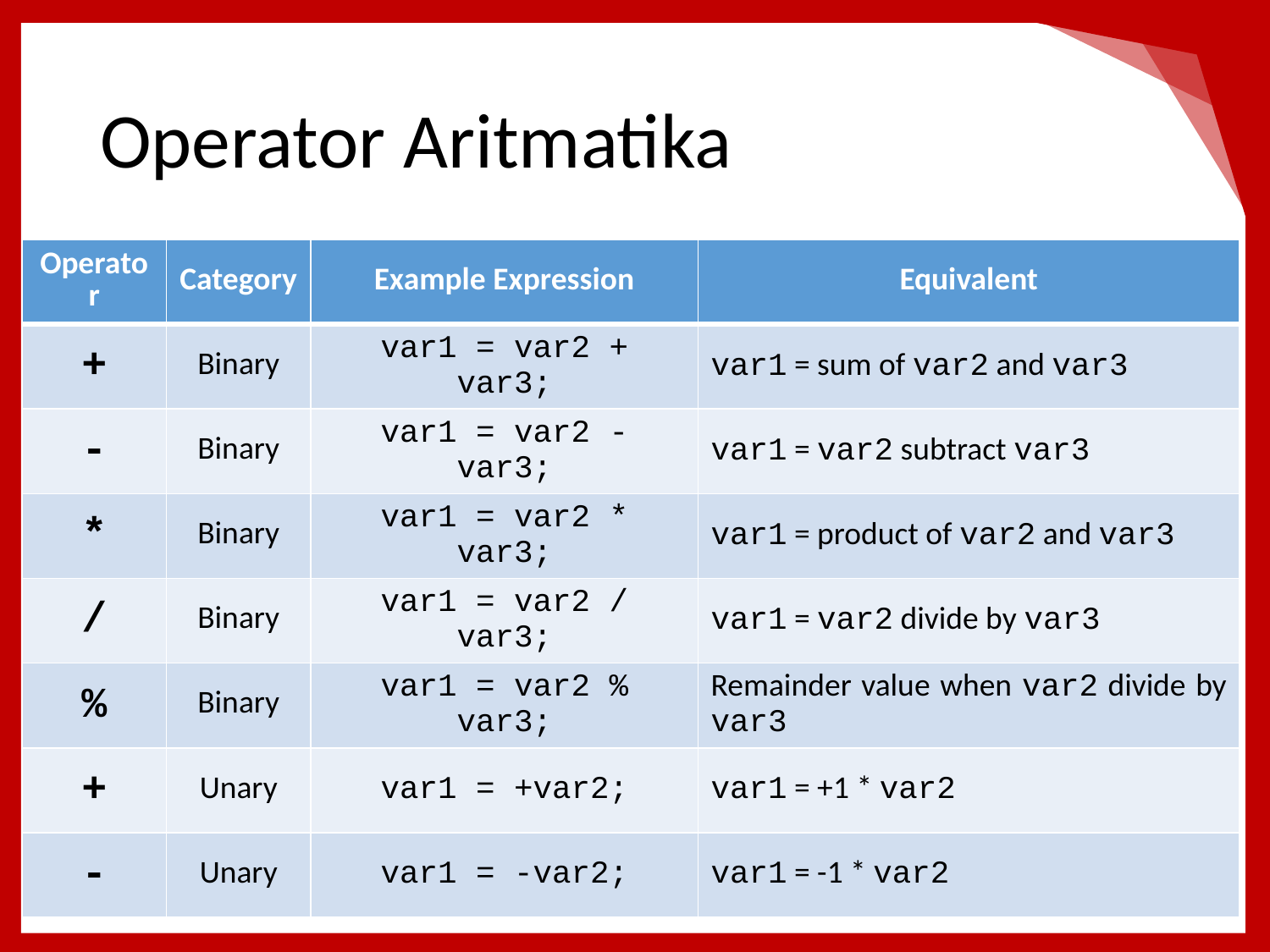

# Operator Aritmatika
| Operator | Category | Example Expression | Equivalent |
| --- | --- | --- | --- |
| + | Binary | var1 = var2 + var3; | var1 = sum of var2 and var3 |
| - | Binary | var1 = var2 - var3; | var1 = var2 subtract var3 |
| \* | Binary | var1 = var2 \* var3; | var1 = product of var2 and var3 |
| / | Binary | var1 = var2 / var3; | var1 = var2 divide by var3 |
| % | Binary | var1 = var2 % var3; | Remainder value when var2 divide by var3 |
| + | Unary | var1 = +var2; | var1 = +1 \* var2 |
| - | Unary | var1 = -var2; | var1 = -1 \* var2 |